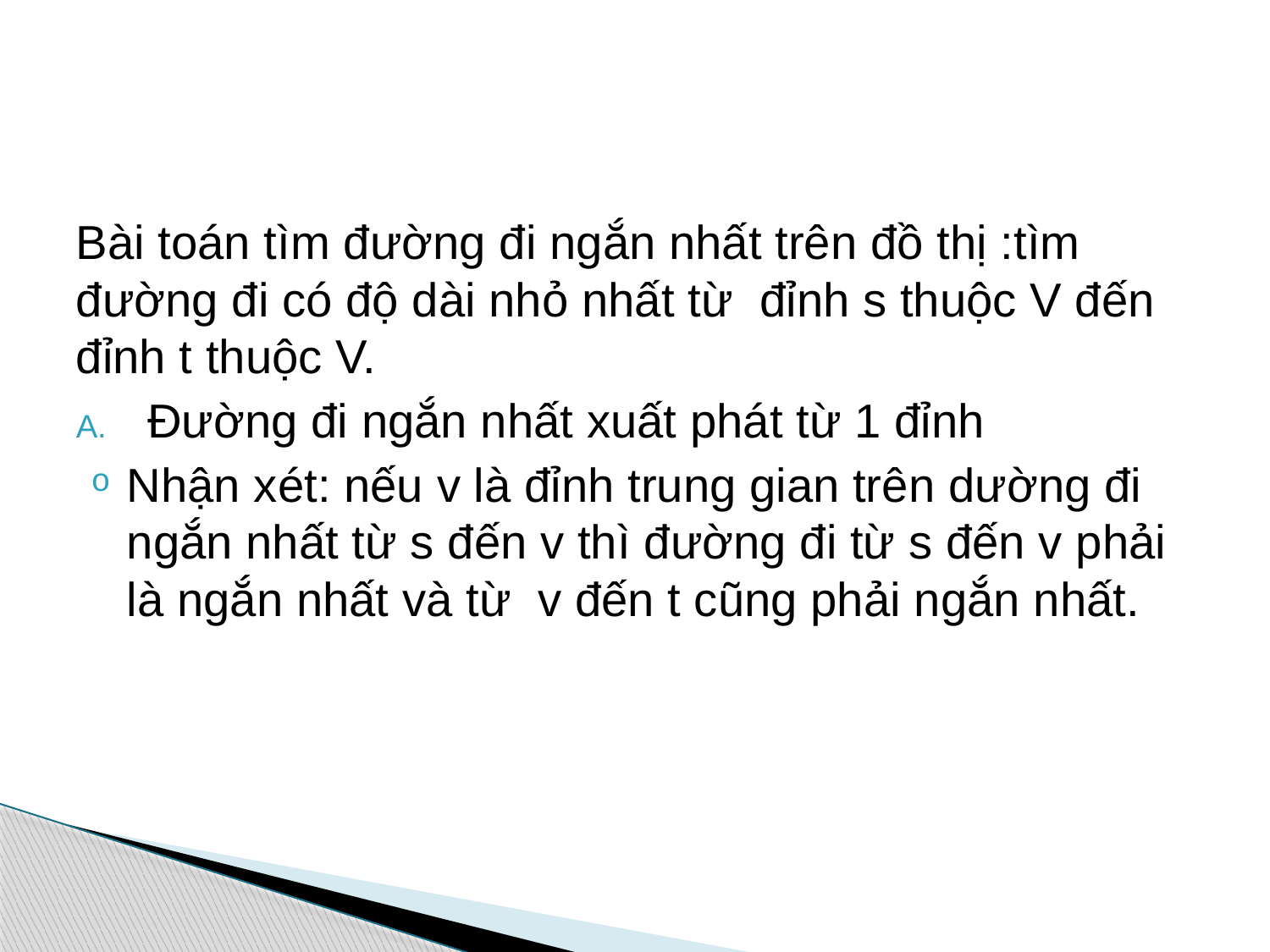

#
Bài toán tìm đường đi ngắn nhất trên đồ thị :tìm đường đi có độ dài nhỏ nhất từ  đỉnh s thuộc V đến đỉnh t thuộc V.
Đường đi ngắn nhất xuất phát từ 1 đỉnh
Nhận xét: nếu v là đỉnh trung gian trên dường đi ngắn nhất từ s đến v thì đường đi từ s đến v phải là ngắn nhất và từ  v đến t cũng phải ngắn nhất.